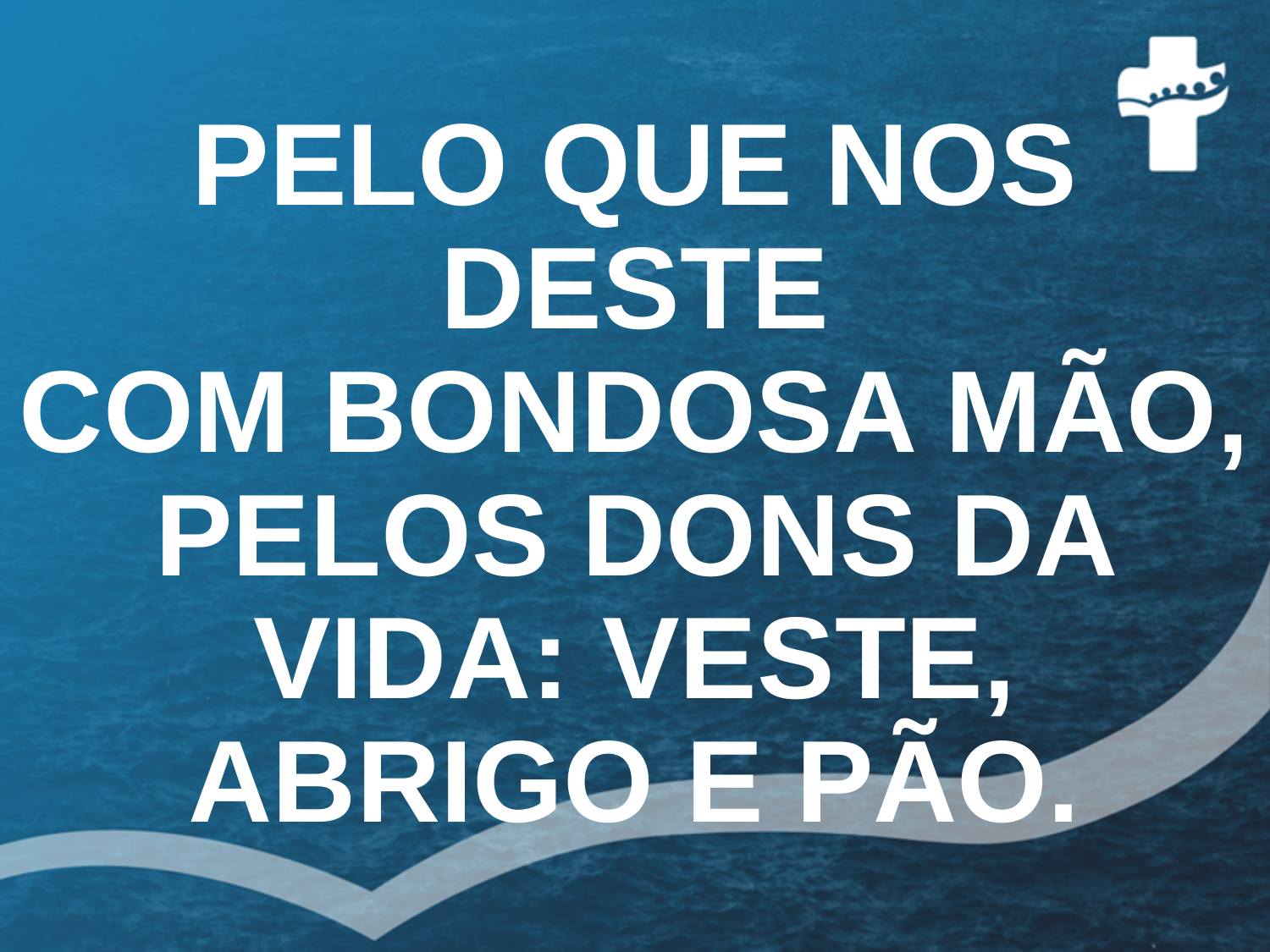

# PELO QUE NOS DESTE COM BONDOSA MÃO, PELOS DONS DA VIDA: VESTE, ABRIGO E PÃO.